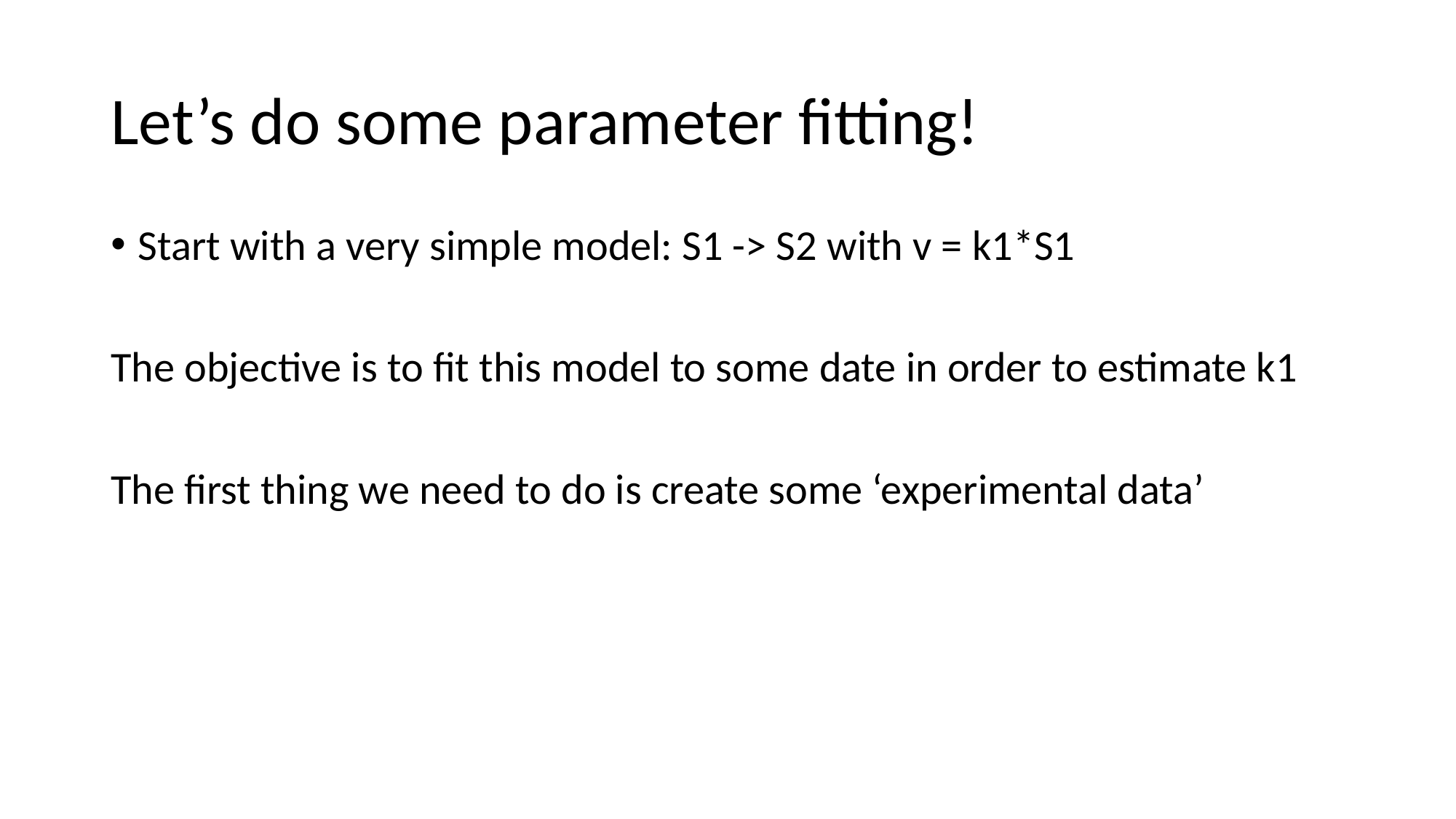

# Let’s do some parameter fitting!
Start with a very simple model: S1 -> S2 with v = k1*S1

The objective is to fit this model to some date in order to estimate k1

The first thing we need to do is create some ‘experimental data’